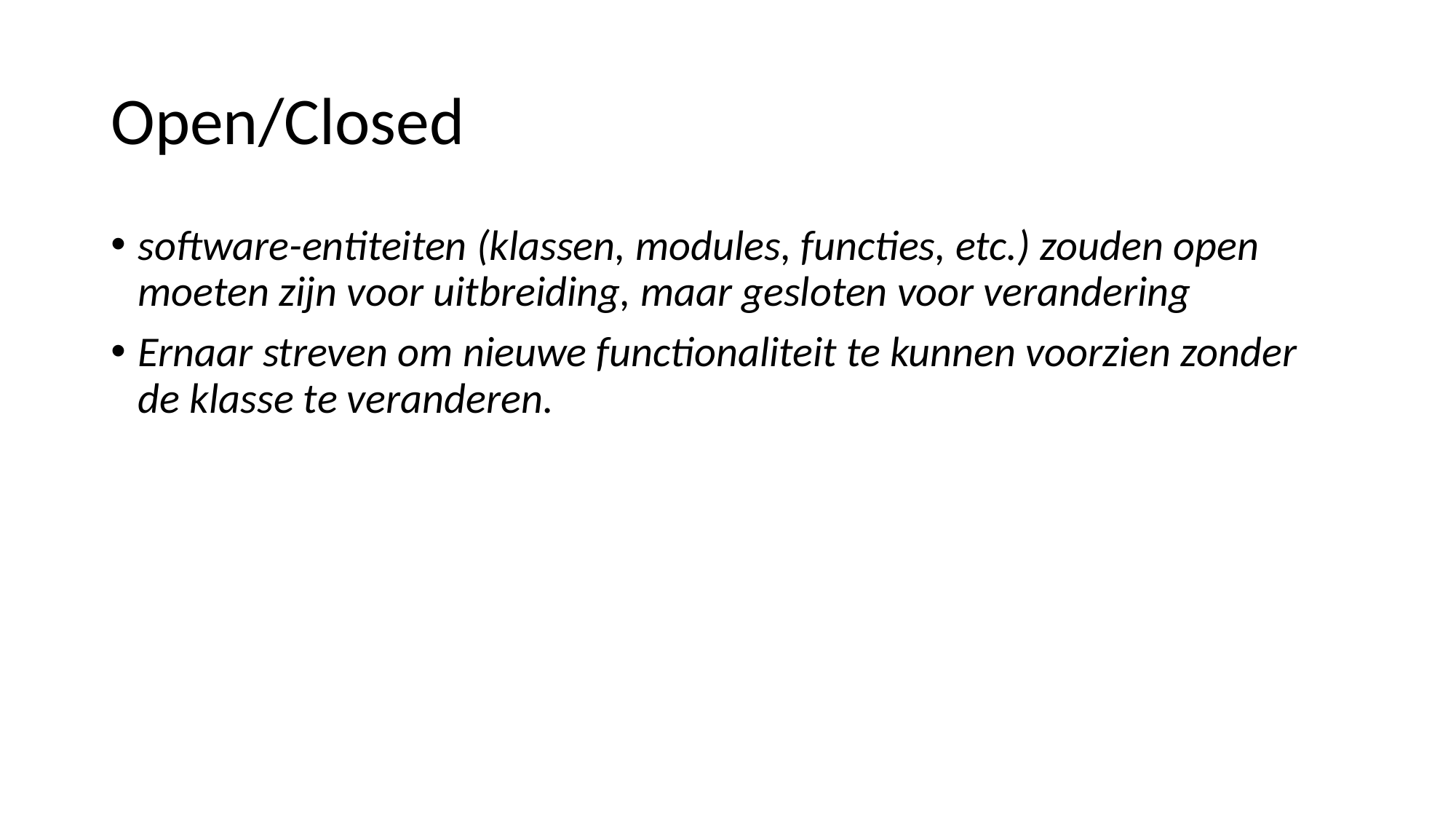

# Open/Closed
software-entiteiten (klassen, modules, functies, etc.) zouden open moeten zijn voor uitbreiding, maar gesloten voor verandering
Ernaar streven om nieuwe functionaliteit te kunnen voorzien zonder de klasse te veranderen.